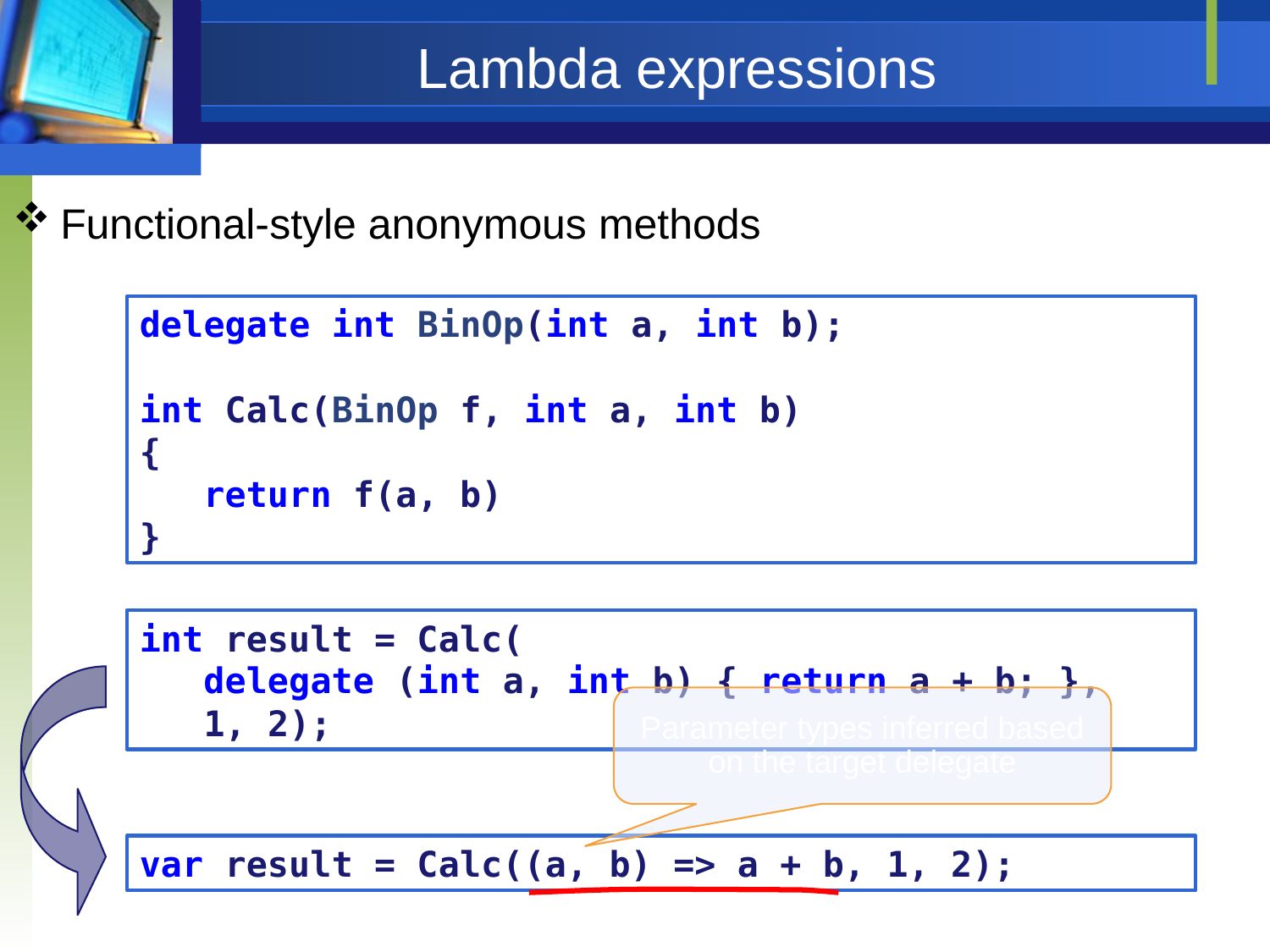

# Lambda expressions
Functional-style anonymous methods
delegate int BinOp(int a, int b);
int Calc(BinOp f, int a, int b)
{
   return f(a, b)
}
int result = Calc(
   delegate (int a, int b) { return a + b; },
   1, 2);

Parameter types inferred based on the target delegate
var result = Calc((a, b) => a + b, 1, 2);